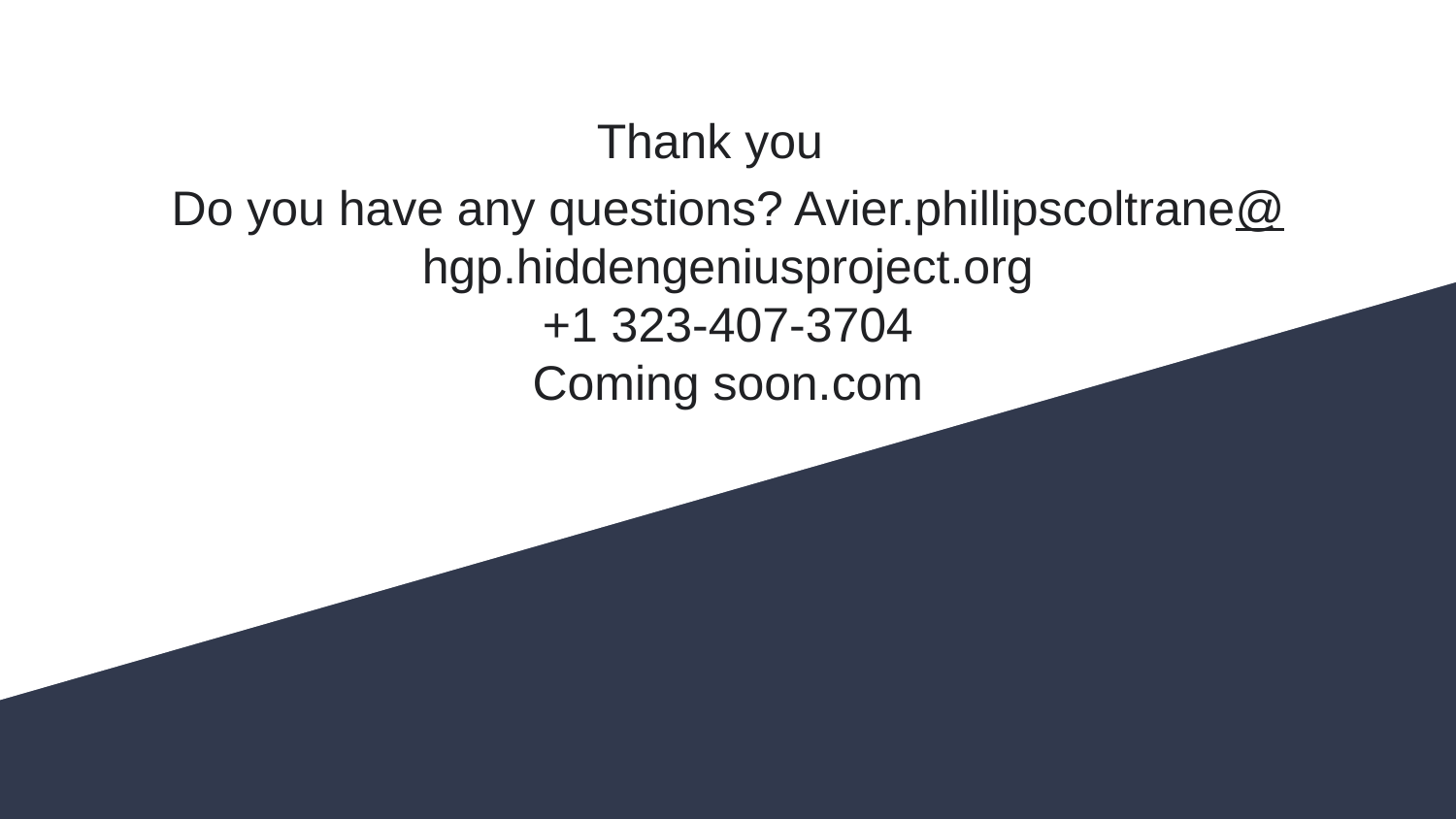

Thank you
Do you have any questions? Avier.phillipscoltrane@hgp.hiddengeniusproject.org
+1 323-407-3704
Coming soon.com